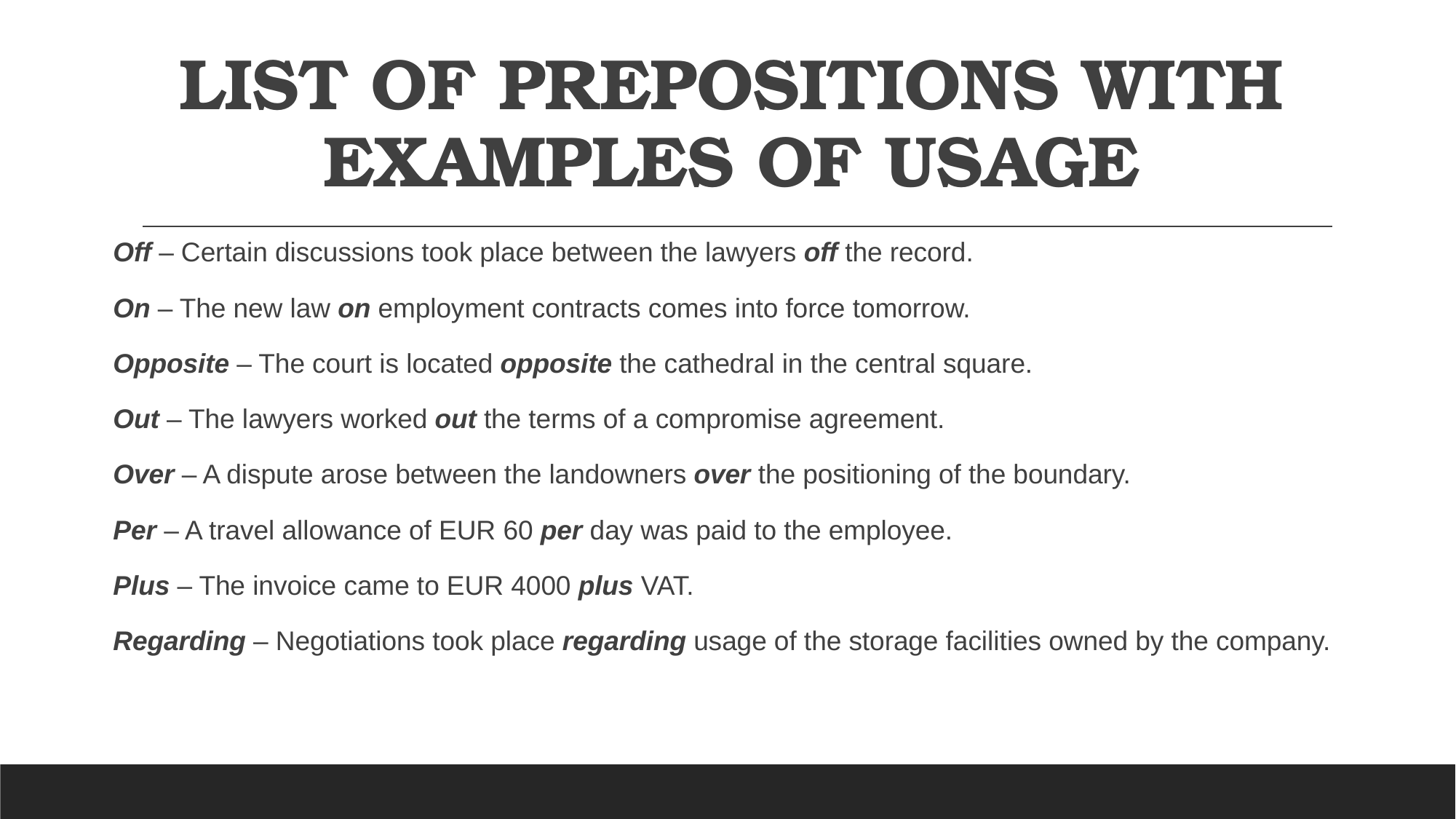

# LIST OF PREPOSITIONS WITH EXAMPLES OF USAGE
Off – Certain discussions took place between the lawyers off the record.
On – The new law on employment contracts comes into force tomorrow.
Opposite – The court is located opposite the cathedral in the central square.
Out – The lawyers worked out the terms of a compromise agreement.
Over – A dispute arose between the landowners over the positioning of the boundary.
Per – A travel allowance of EUR 60 per day was paid to the employee.
Plus – The invoice came to EUR 4000 plus VAT.
Regarding – Negotiations took place regarding usage of the storage facilities owned by the company.